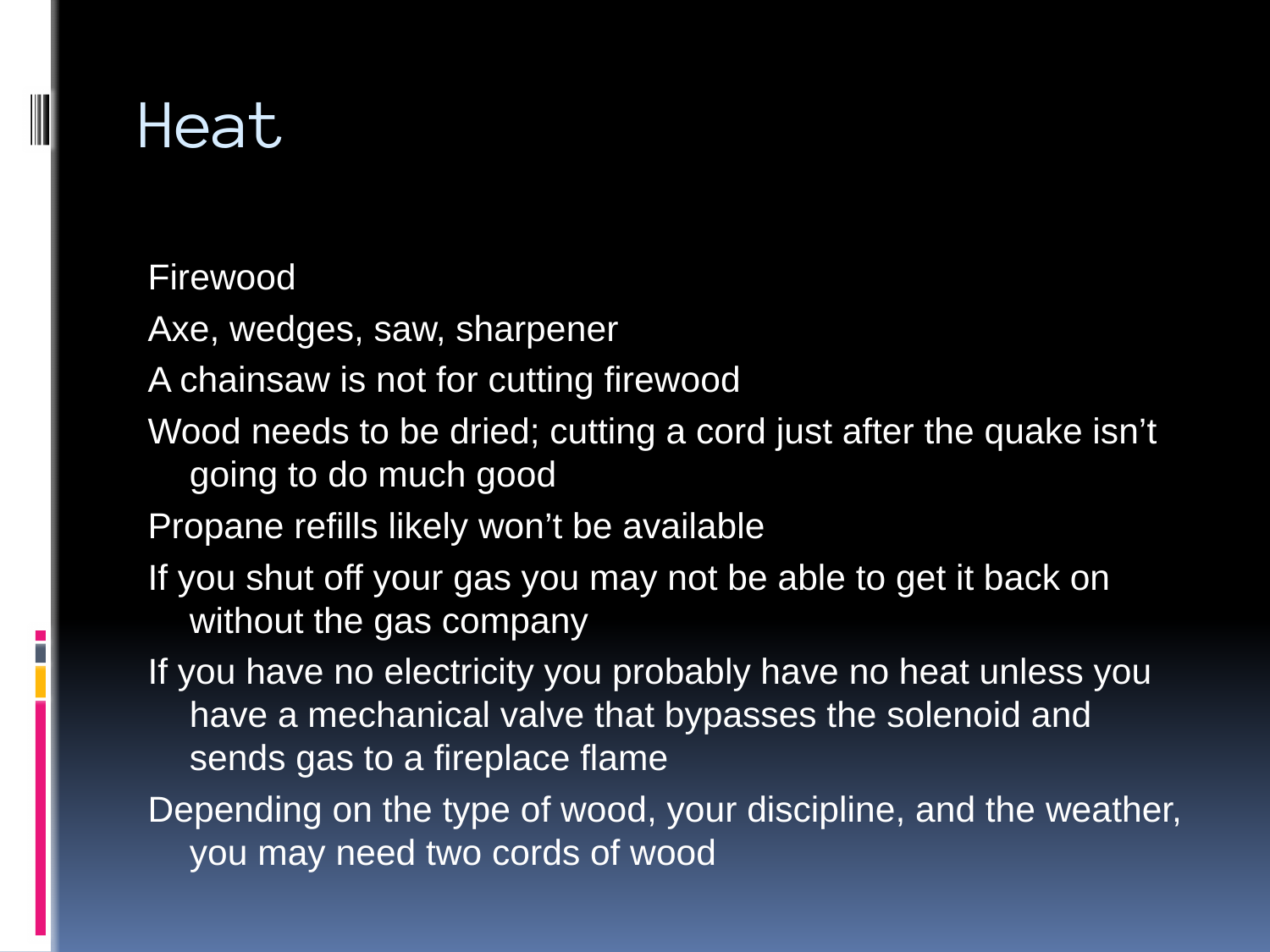

# Heat
Firewood
Axe, wedges, saw, sharpener
A chainsaw is not for cutting firewood
Wood needs to be dried; cutting a cord just after the quake isn’t going to do much good
Propane refills likely won’t be available
If you shut off your gas you may not be able to get it back on without the gas company
If you have no electricity you probably have no heat unless you have a mechanical valve that bypasses the solenoid and sends gas to a fireplace flame
Depending on the type of wood, your discipline, and the weather, you may need two cords of wood